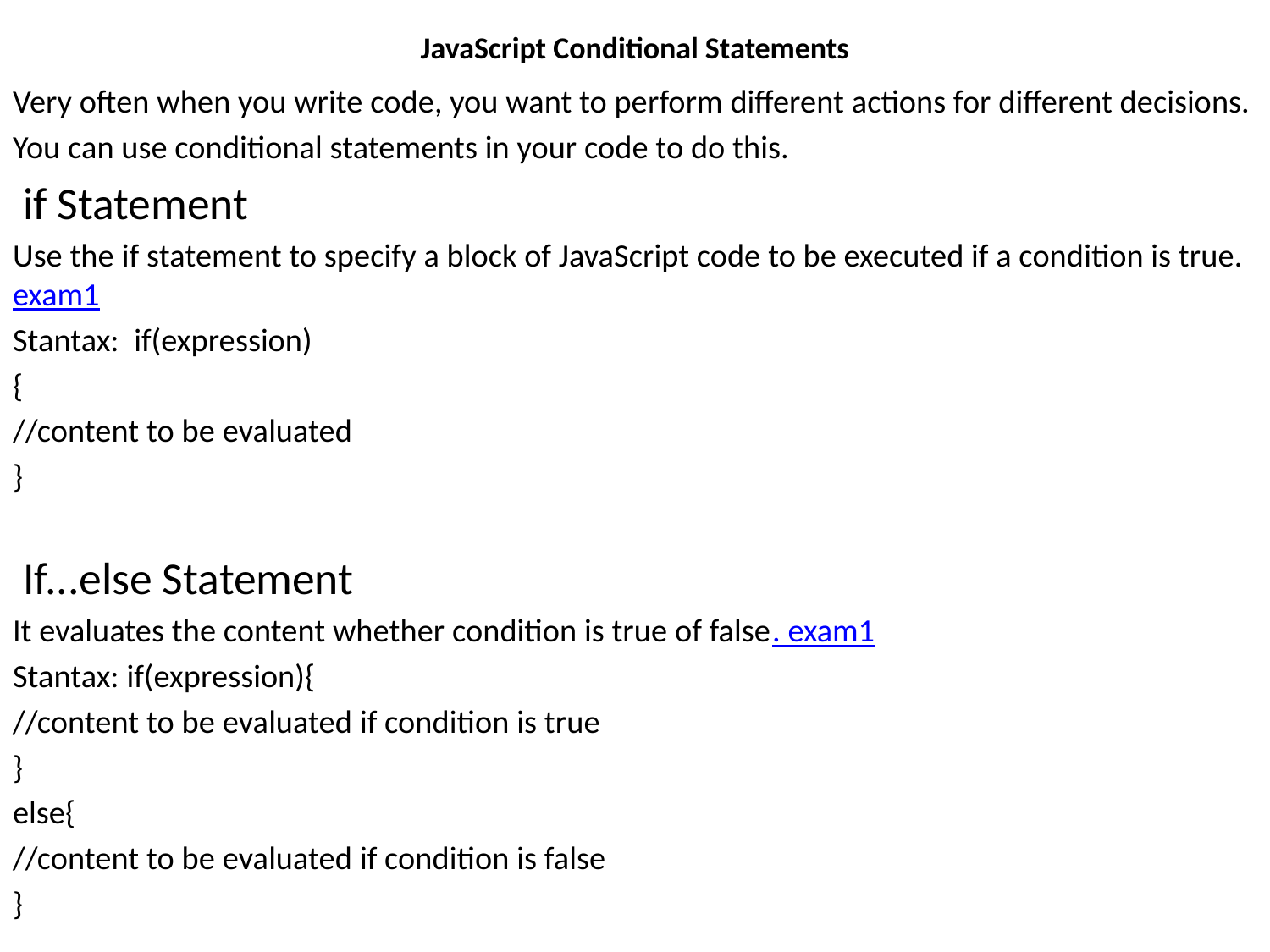

# JavaScript Conditional Statements
Very often when you write code, you want to perform different actions for different decisions.
You can use conditional statements in your code to do this.
 if Statement
Use the if statement to specify a block of JavaScript code to be executed if a condition is true. exam1
Stantax:  if(expression)
{
//content to be evaluated
}

 If...else Statement
It evaluates the content whether condition is true of false. exam1
Stantax: if(expression){
//content to be evaluated if condition is true
}
else{
//content to be evaluated if condition is false
}